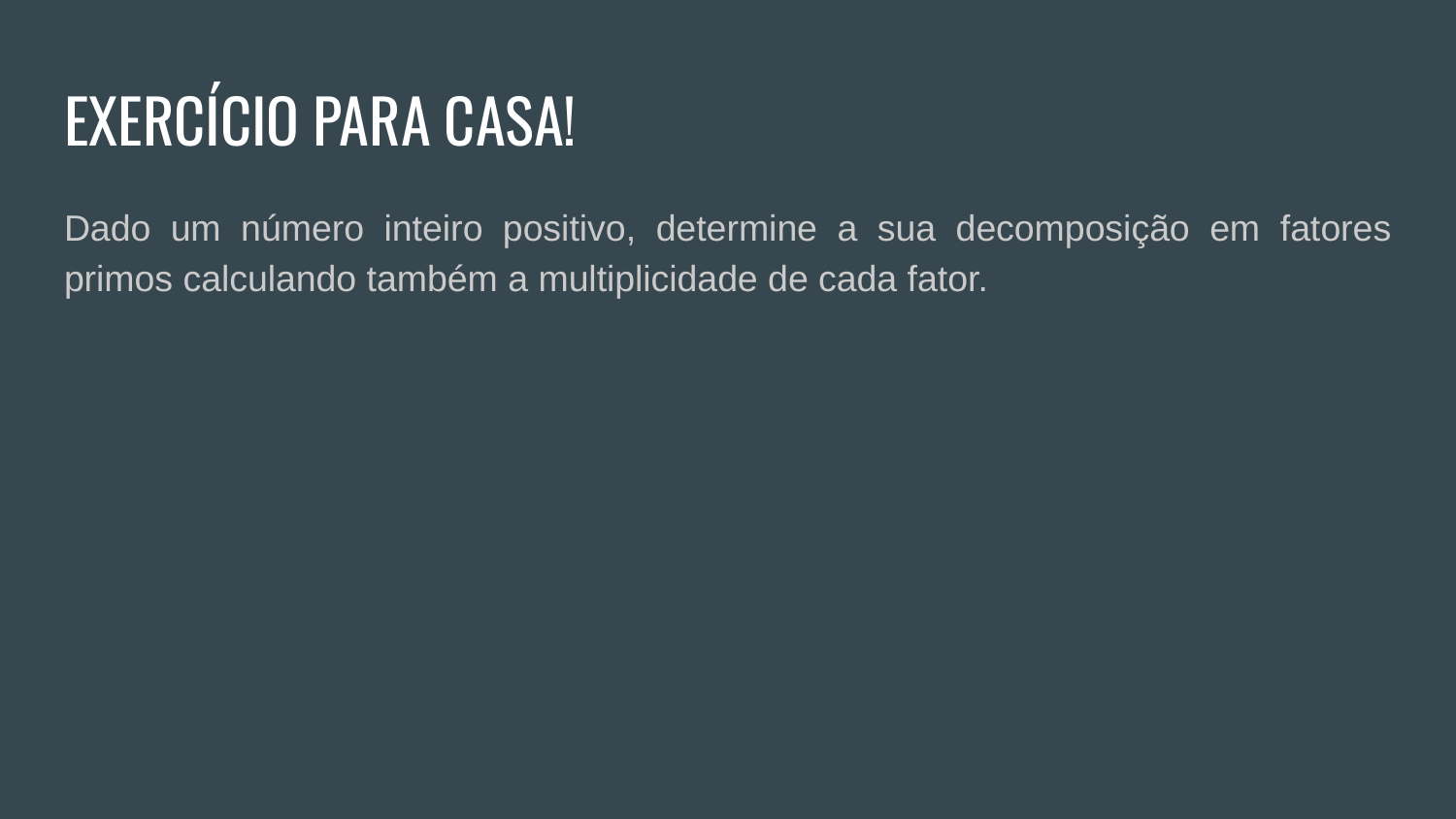

# EXERCÍCIO PARA CASA!
Dado um número inteiro positivo, determine a sua decomposição em fatores primos calculando também a multiplicidade de cada fator.